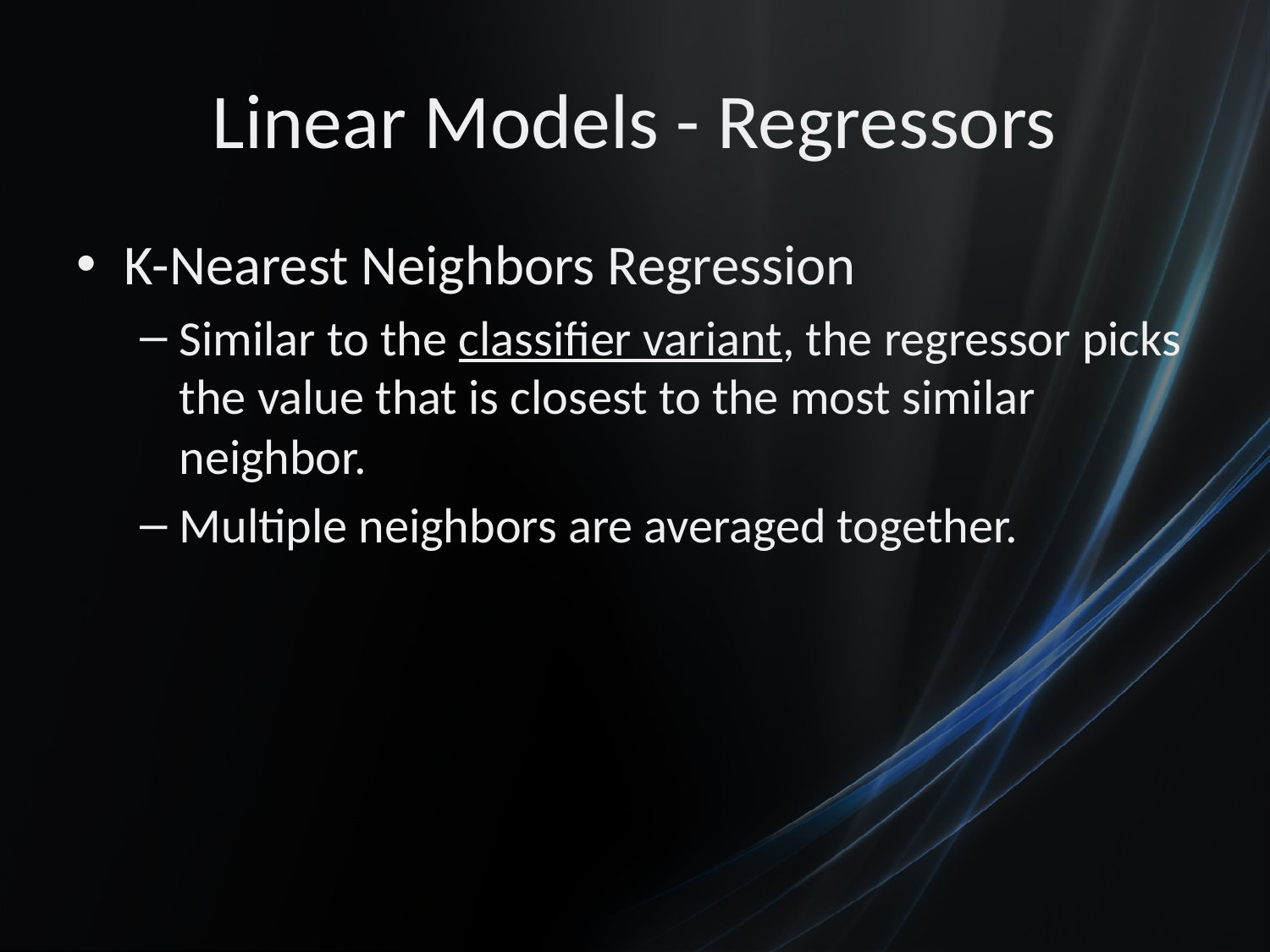

# Linear Models - Regressors
K-Nearest Neighbors Regression
Similar to the classifier variant, the regressor picks the value that is closest to the most similar neighbor.
Multiple neighbors are averaged together.